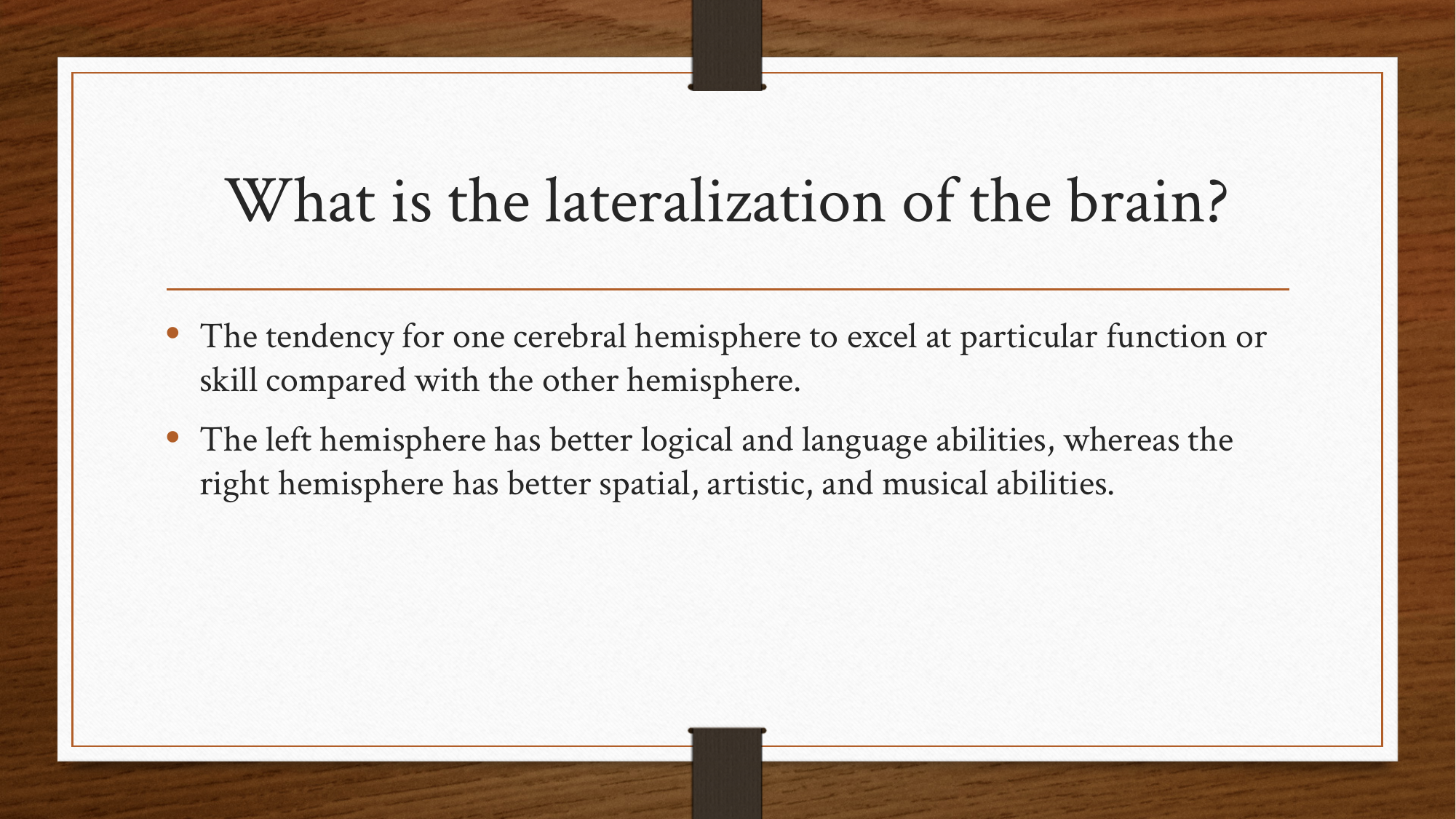

# What is the lateralization of the brain?
The tendency for one cerebral hemisphere to excel at particular function or skill compared with the other hemisphere.
The left hemisphere has better logical and language abilities, whereas the right hemisphere has better spatial, artistic, and musical abilities.